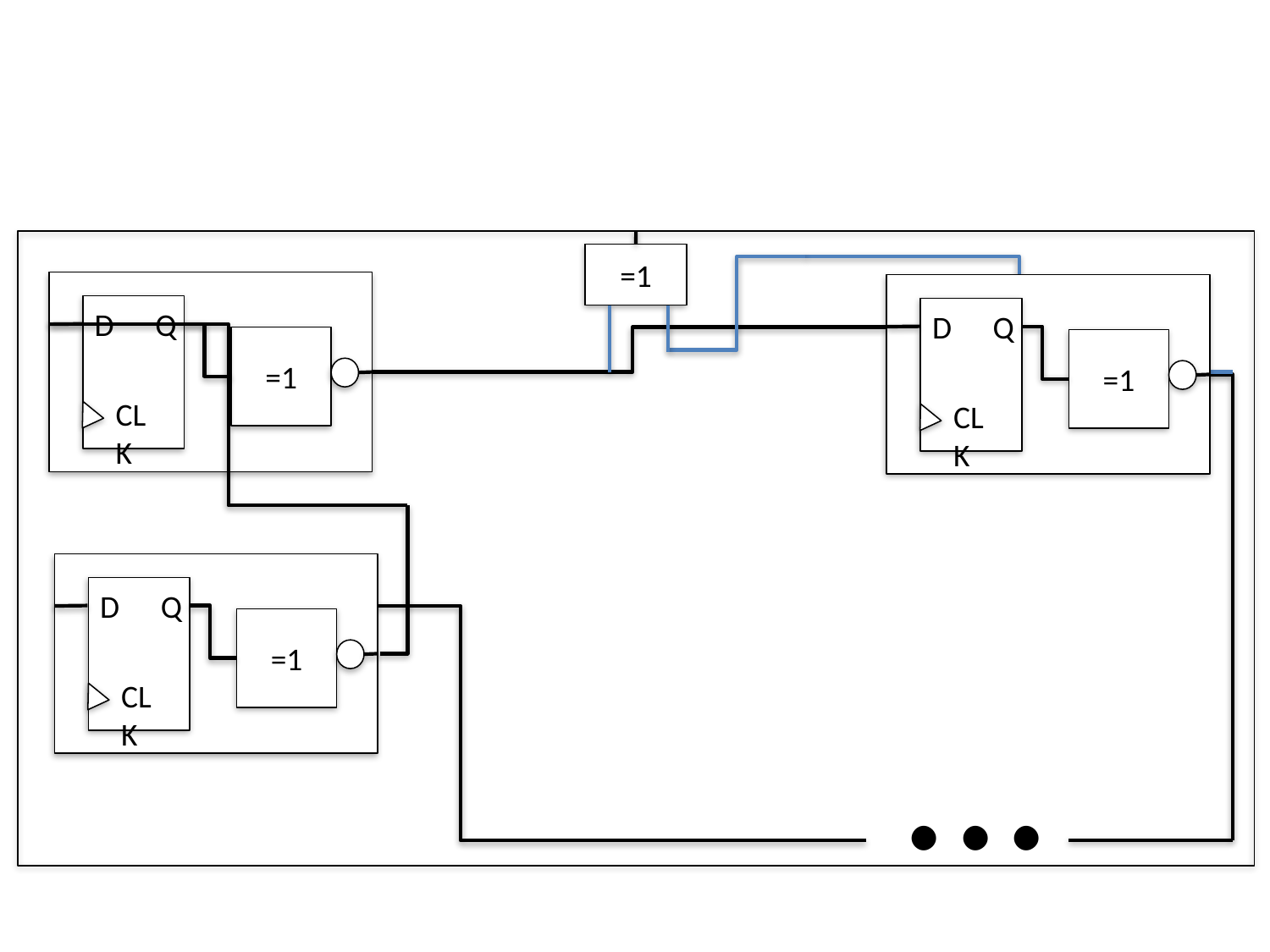

=1

D
Q
CLK

=1

D
Q
CLK

=1

D
Q
CLK

=1

...